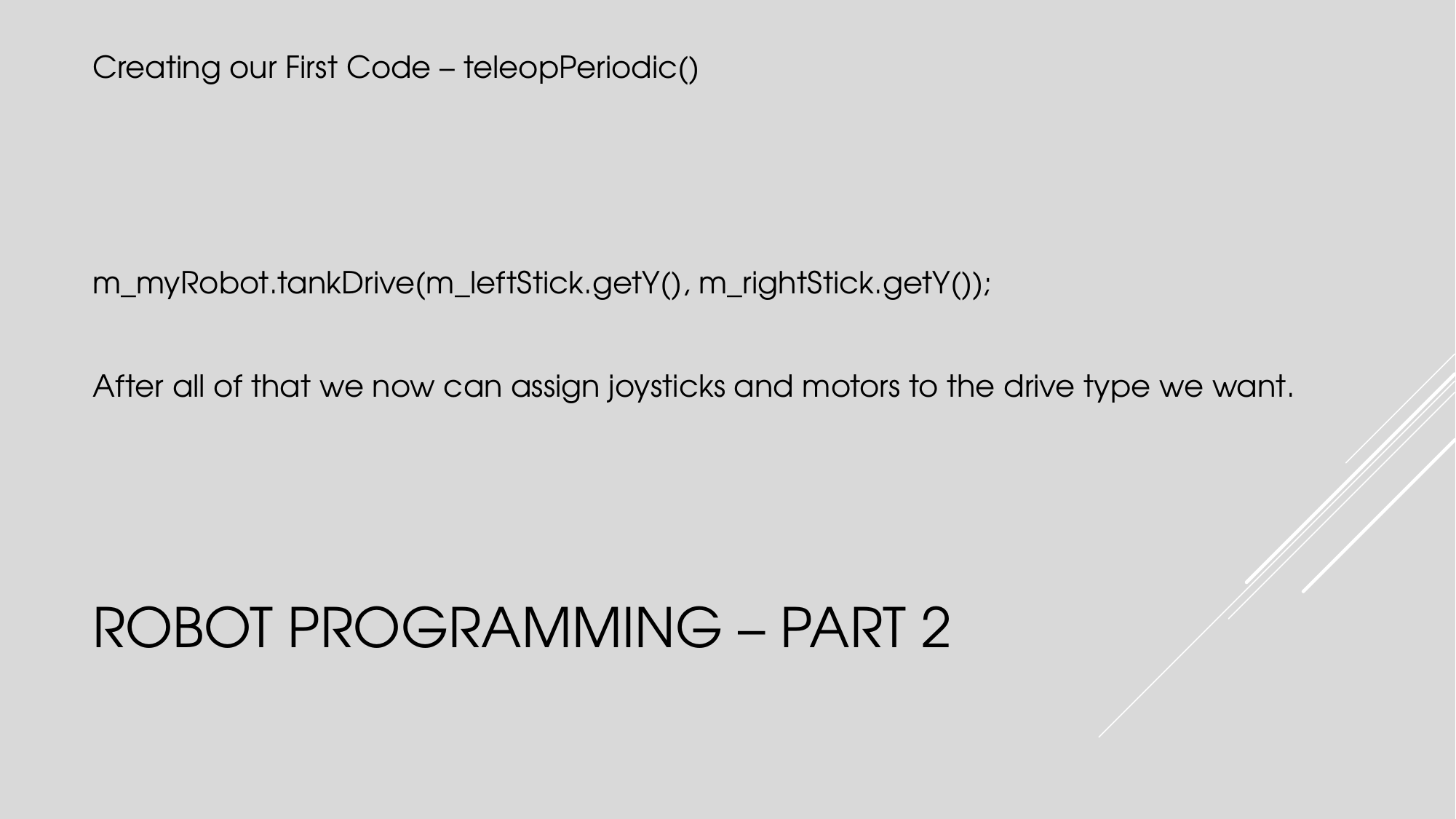

Creating our First Code – teleopPeriodic()
m_myRobot.tankDrive(m_leftStick.getY(), m_rightStick.getY());

After all of that we now can assign joysticks and motors to the drive type we want.
# Robot Programming – Part 2